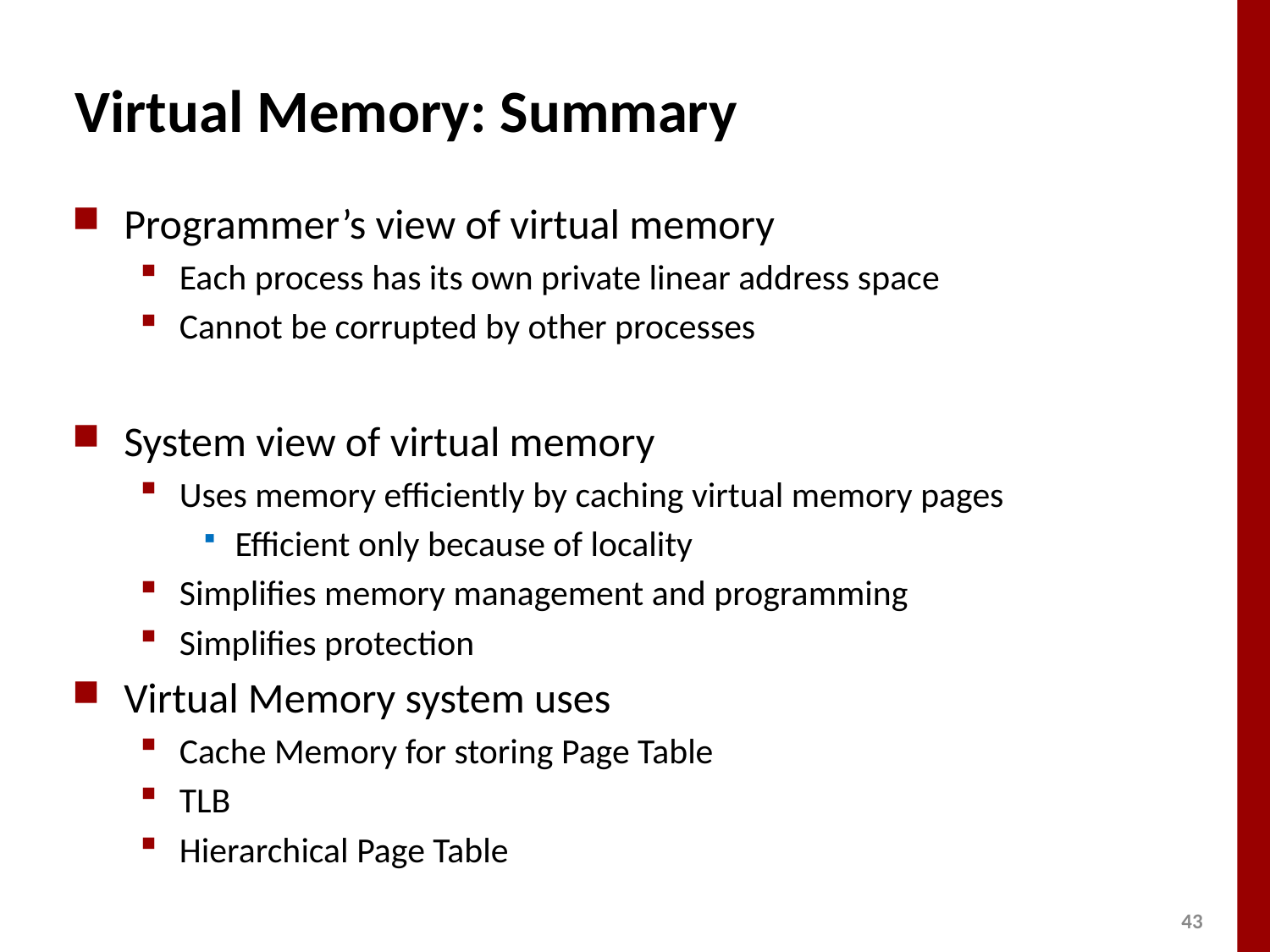

# Virtual Memory: Summary
Programmer’s view of virtual memory
Each process has its own private linear address space
Cannot be corrupted by other processes

System view of virtual memory
Uses memory efficiently by caching virtual memory pages
Efficient only because of locality
Simplifies memory management and programming
Simplifies protection
Virtual Memory system uses
Cache Memory for storing Page Table
TLB
Hierarchical Page Table